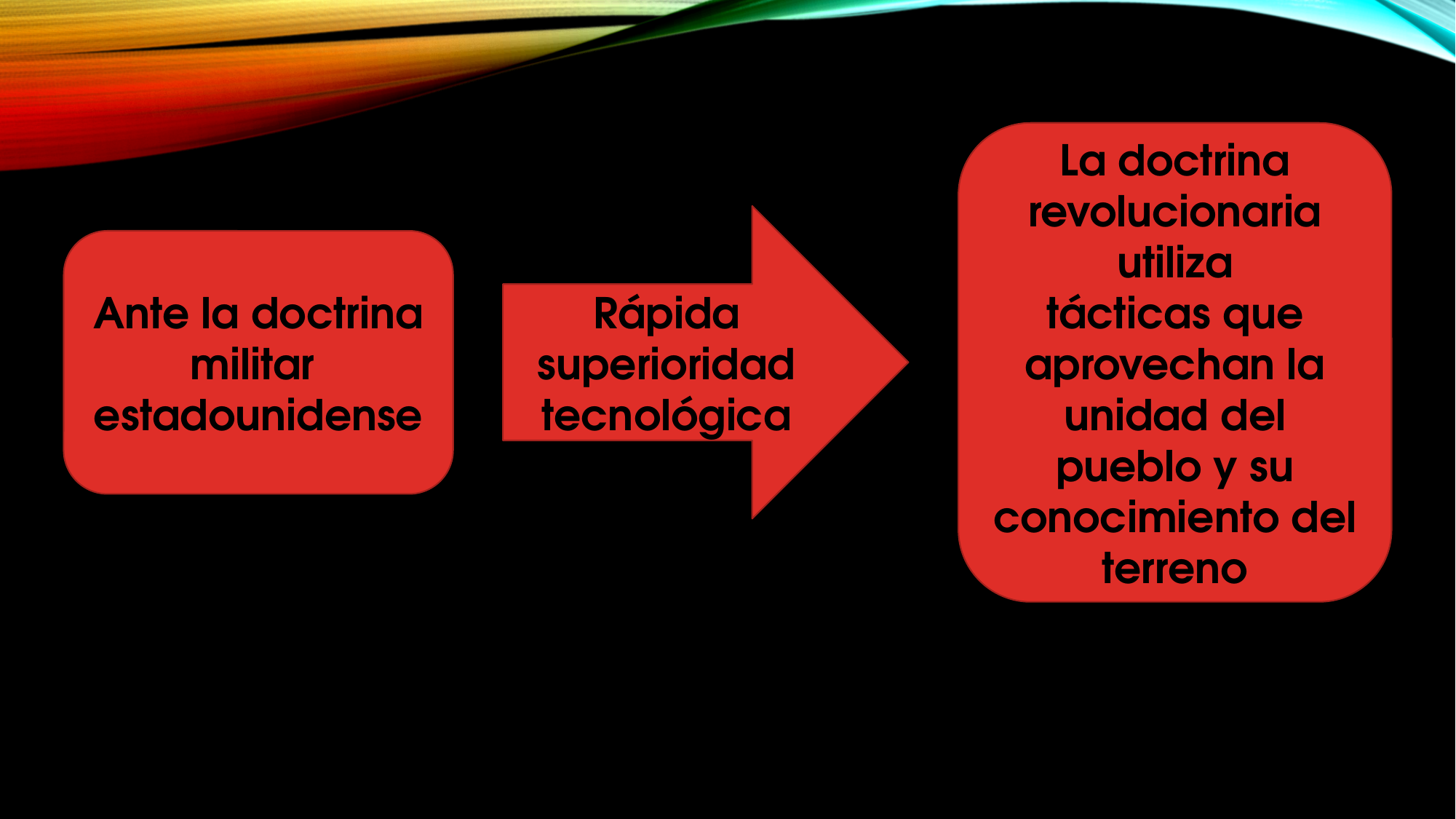

La doctrina revolucionaria utiliza
tácticas que aprovechan la unidad del pueblo y su conocimiento del terreno
Rápida superioridad tecnológica
Ante la doctrina militar  estadounidense